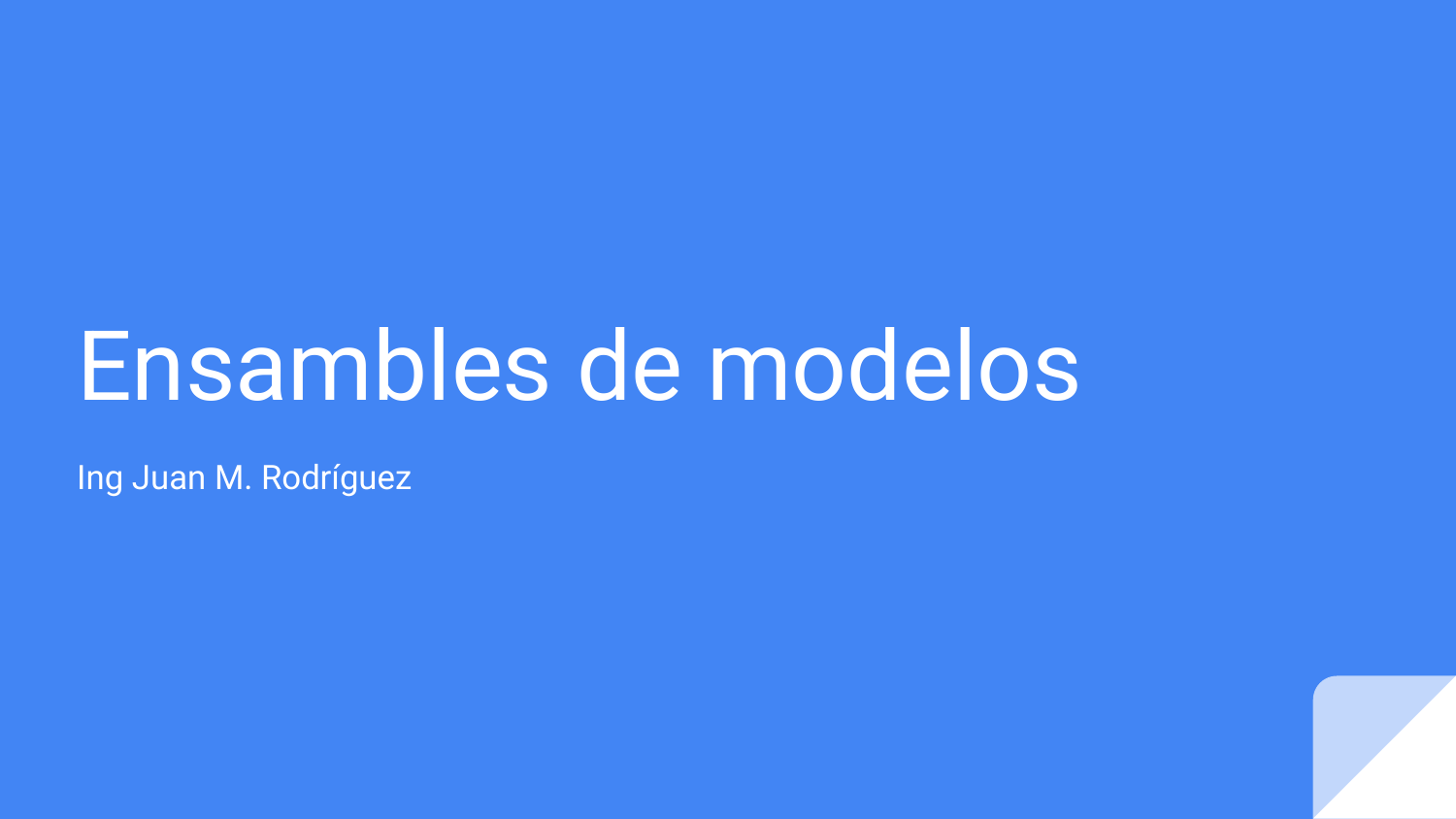

# Ensambles de modelos
Ing Juan M. Rodríguez